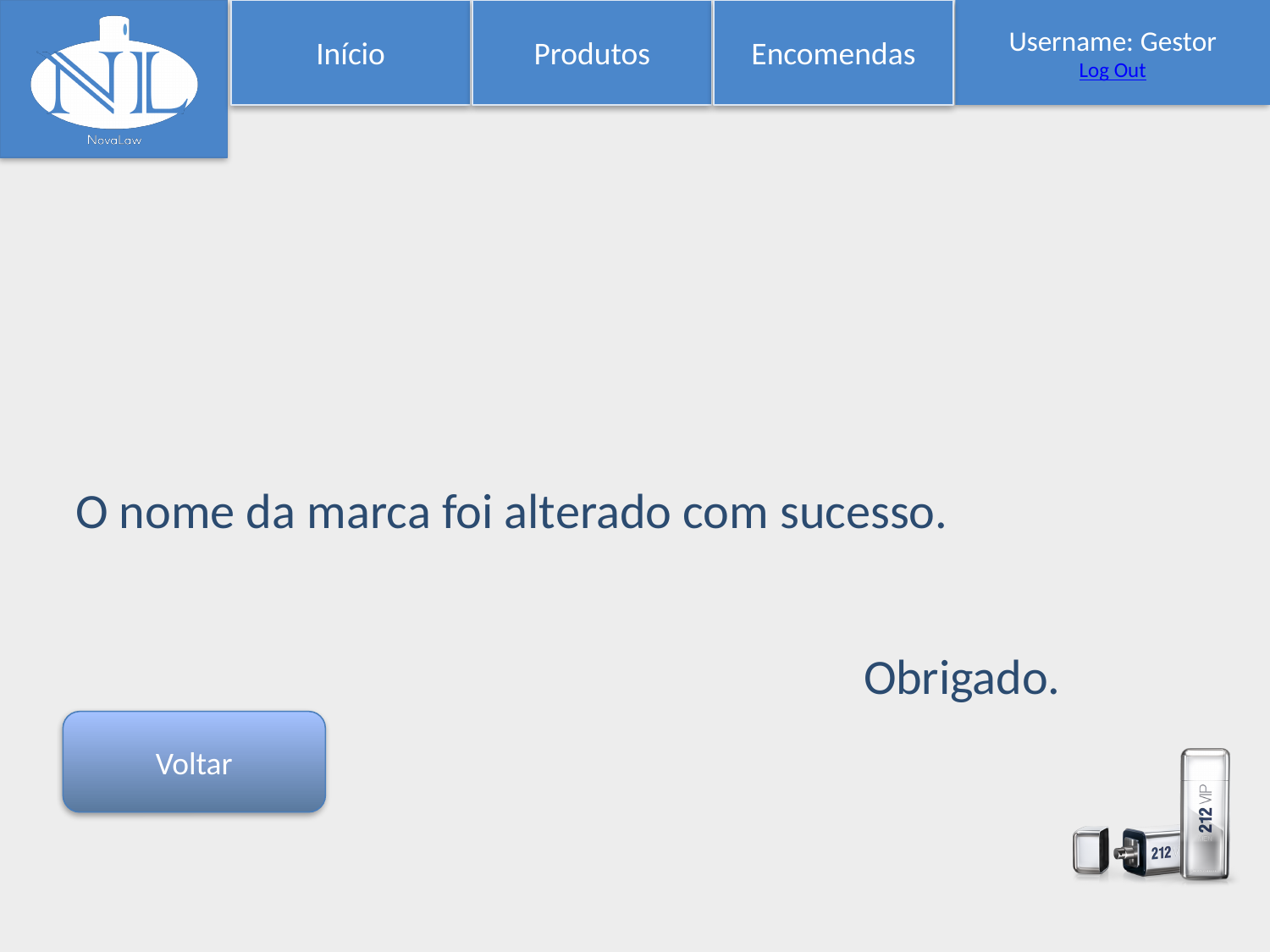

Início
Produtos
Encomendas
Username: Gestor
Log Out
O nome da marca foi alterado com sucesso.

Obrigado.
Voltar